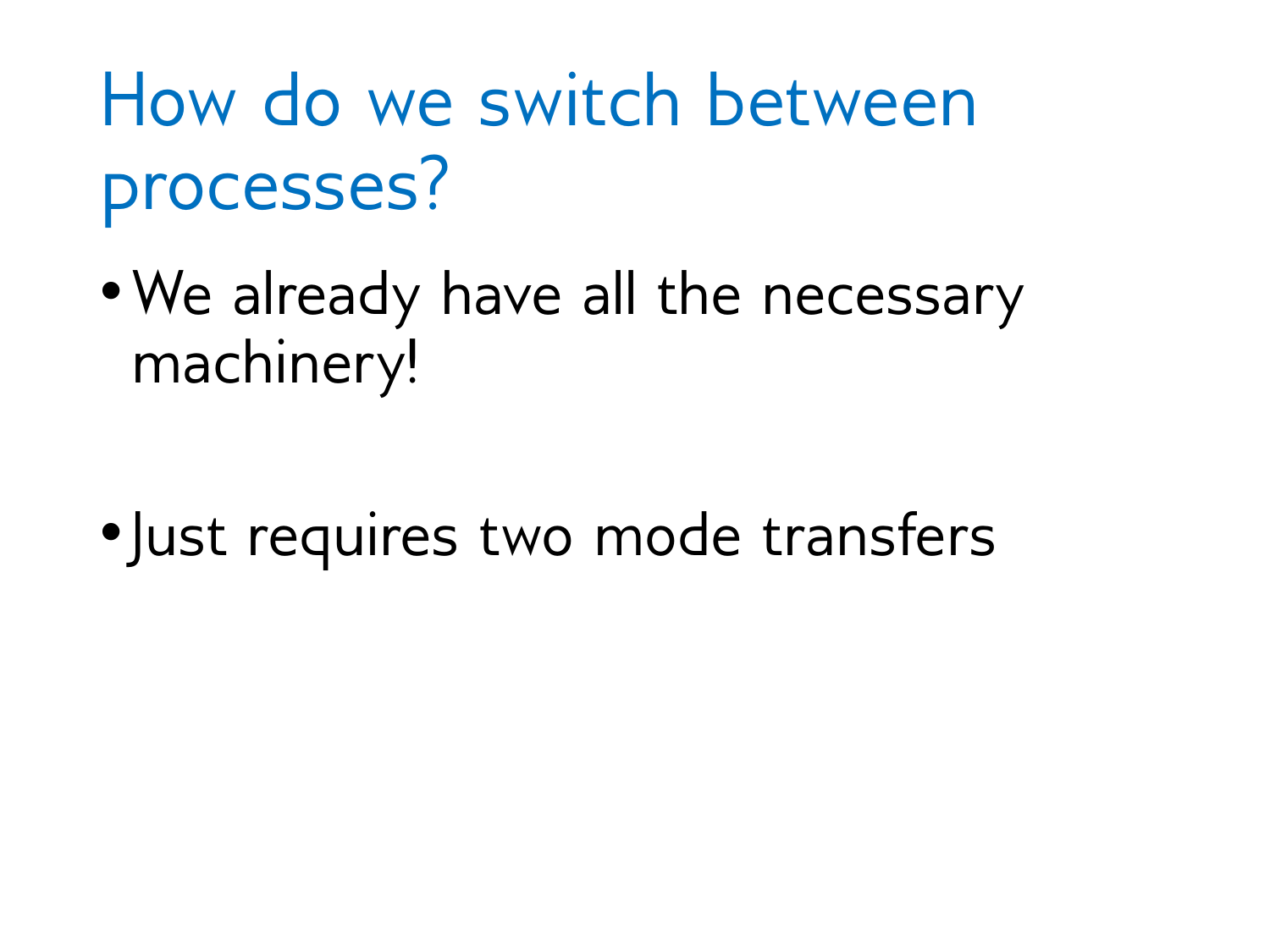

# How do we switch between processes?
We already have all the necessary machinery!

Just requires two mode transfers